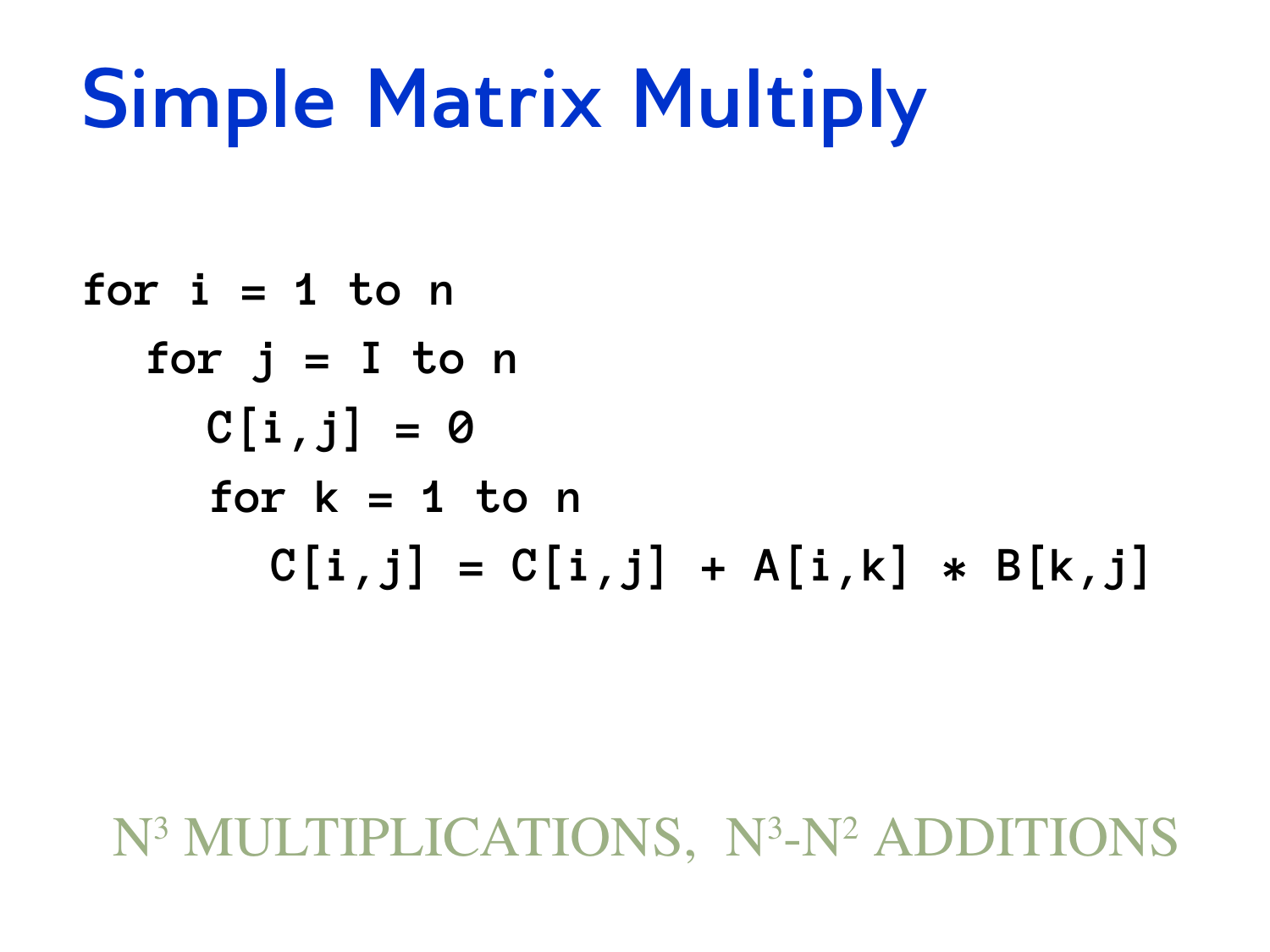

# Simple Matrix Multiply
for i = 1 to n
for j = I to n
C[i,j] = 0
for k = 1 to n
C[i,j] = C[i,j] + A[i,k] * B[k,j]
N3 MULTIPLICATIONS,  N3-N2 ADDITIONS